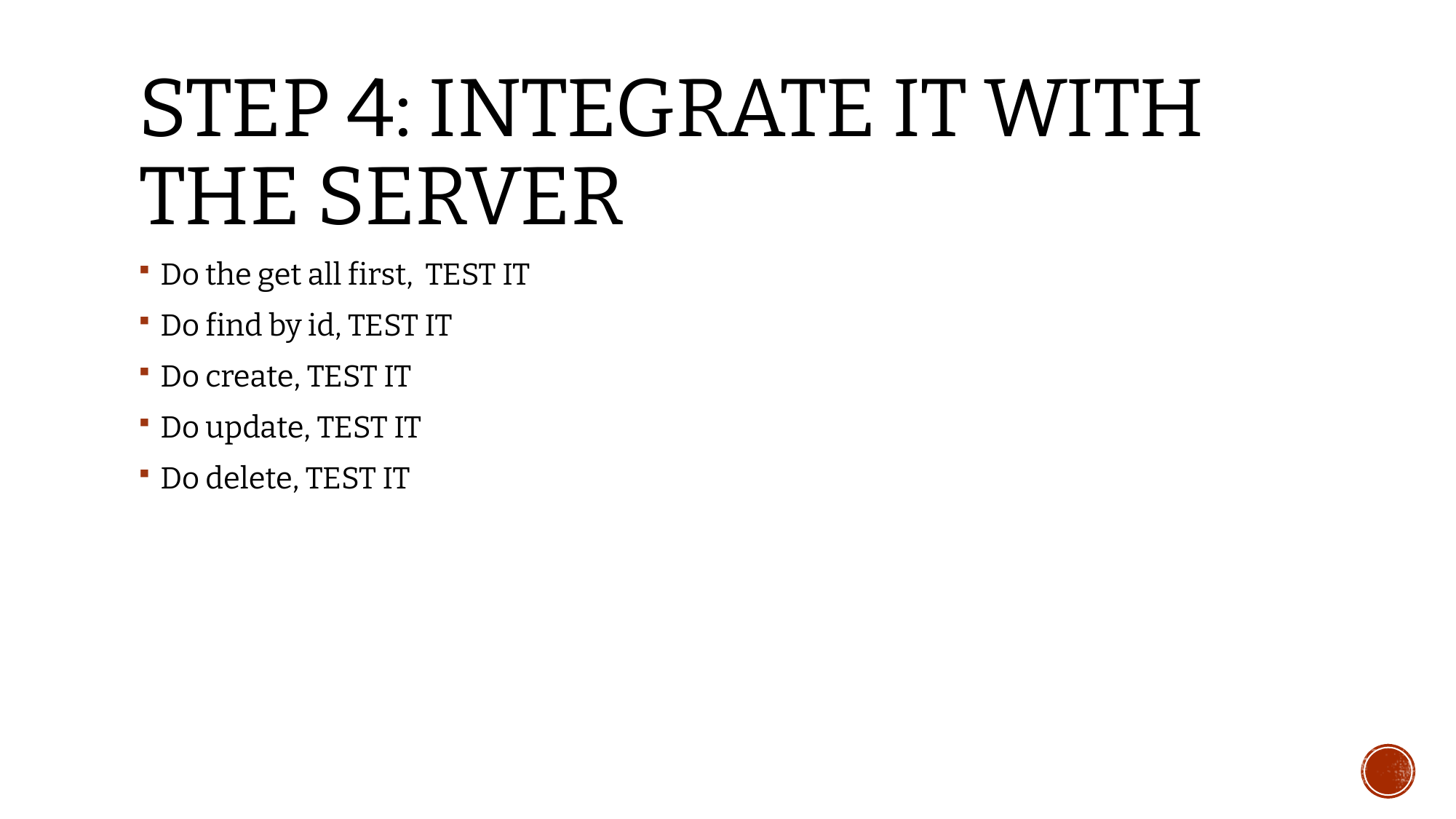

# Step 4: Integrate it with the server
Do the get all first,  TEST IT
Do find by id, TEST IT
Do create, TEST IT
Do update, TEST IT
Do delete, TEST IT